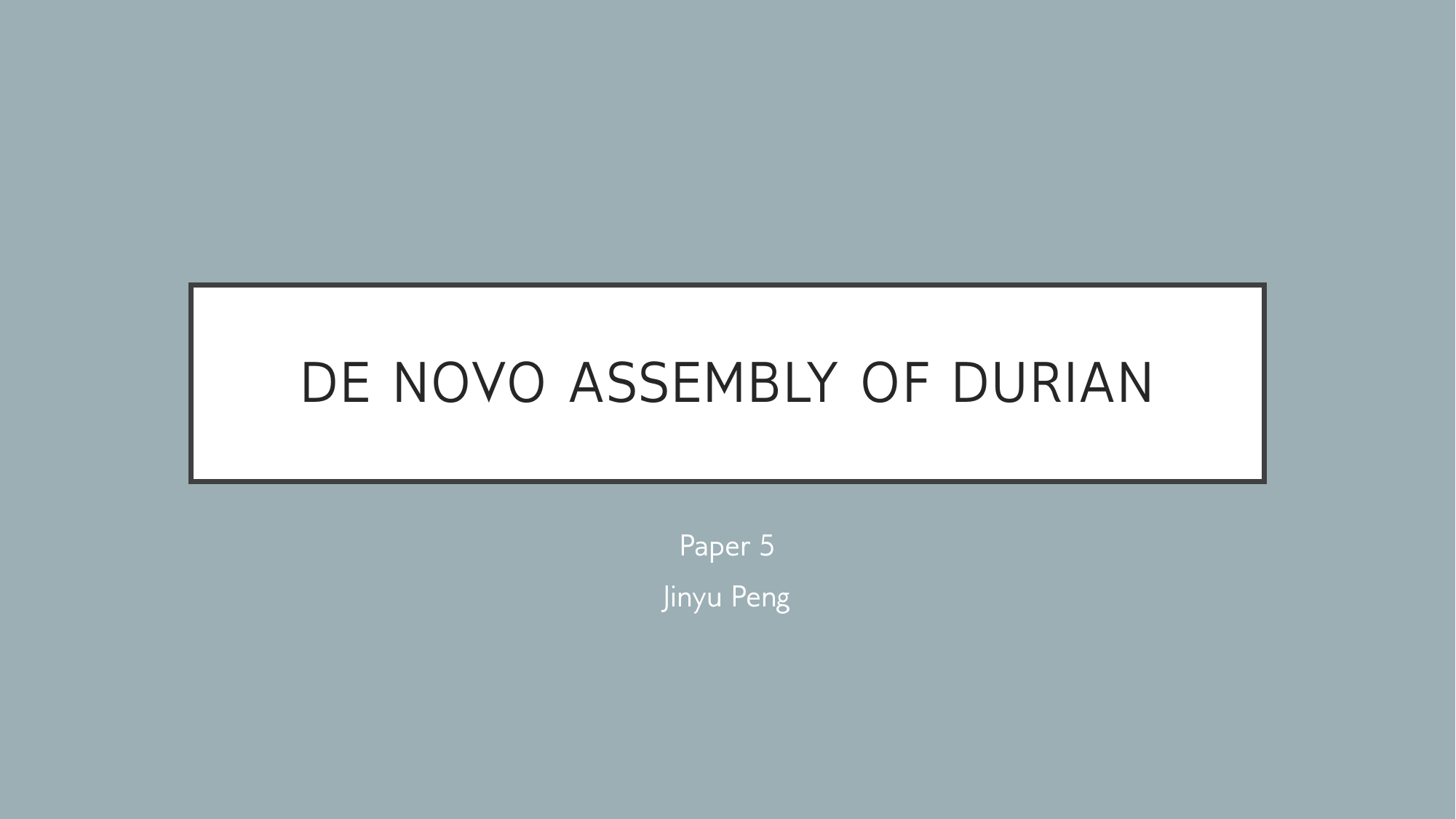

# De novo assembly of durian
Paper 5
Jinyu Peng